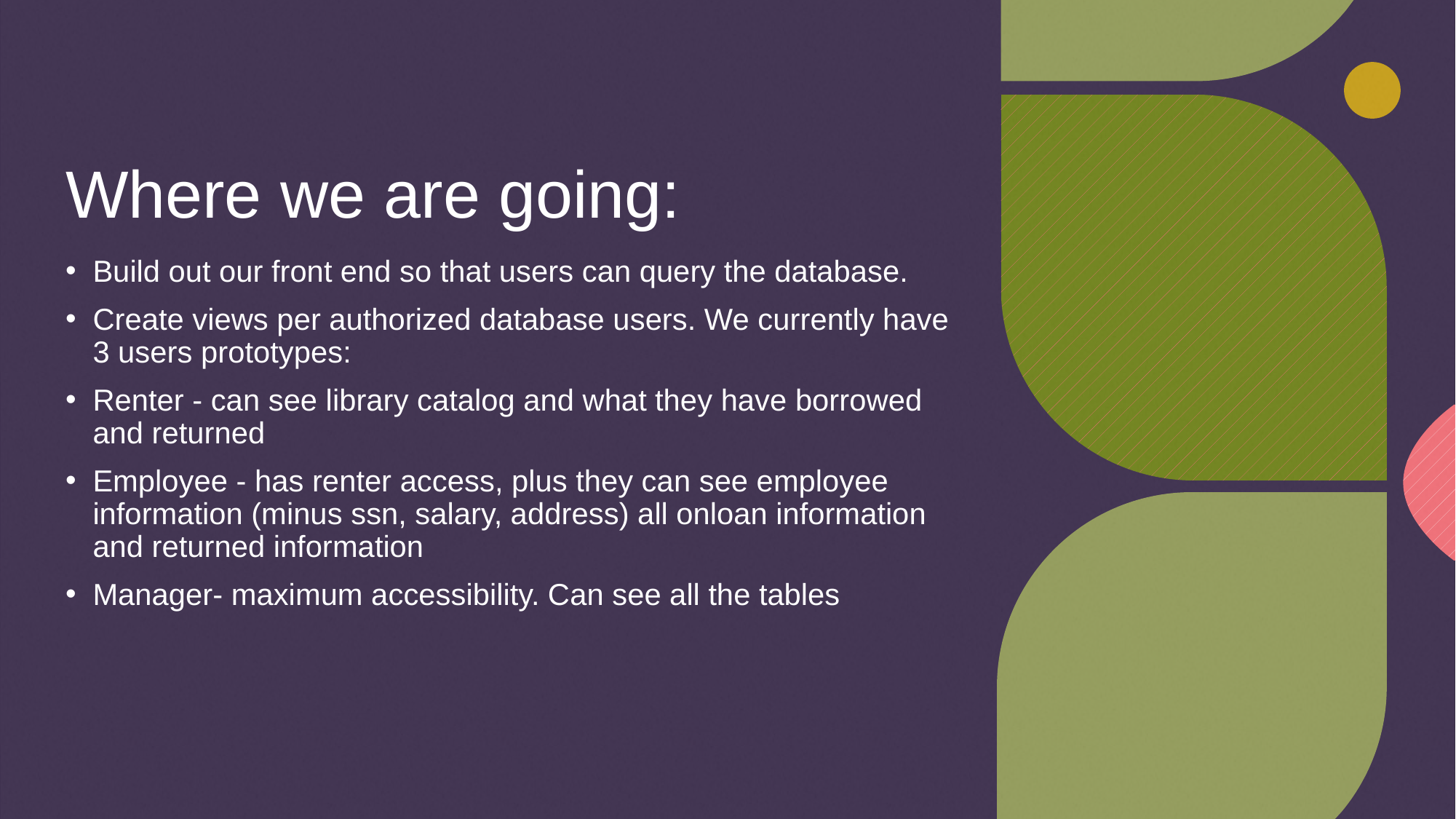

# Where we are going:
Build out our front end so that users can query the database.
Create views per authorized database users. We currently have 3 users prototypes:
Renter - can see library catalog and what they have borrowed and returned
Employee - has renter access, plus they can see employee information (minus ssn, salary, address) all onloan information and returned information
Manager- maximum accessibility. Can see all the tables